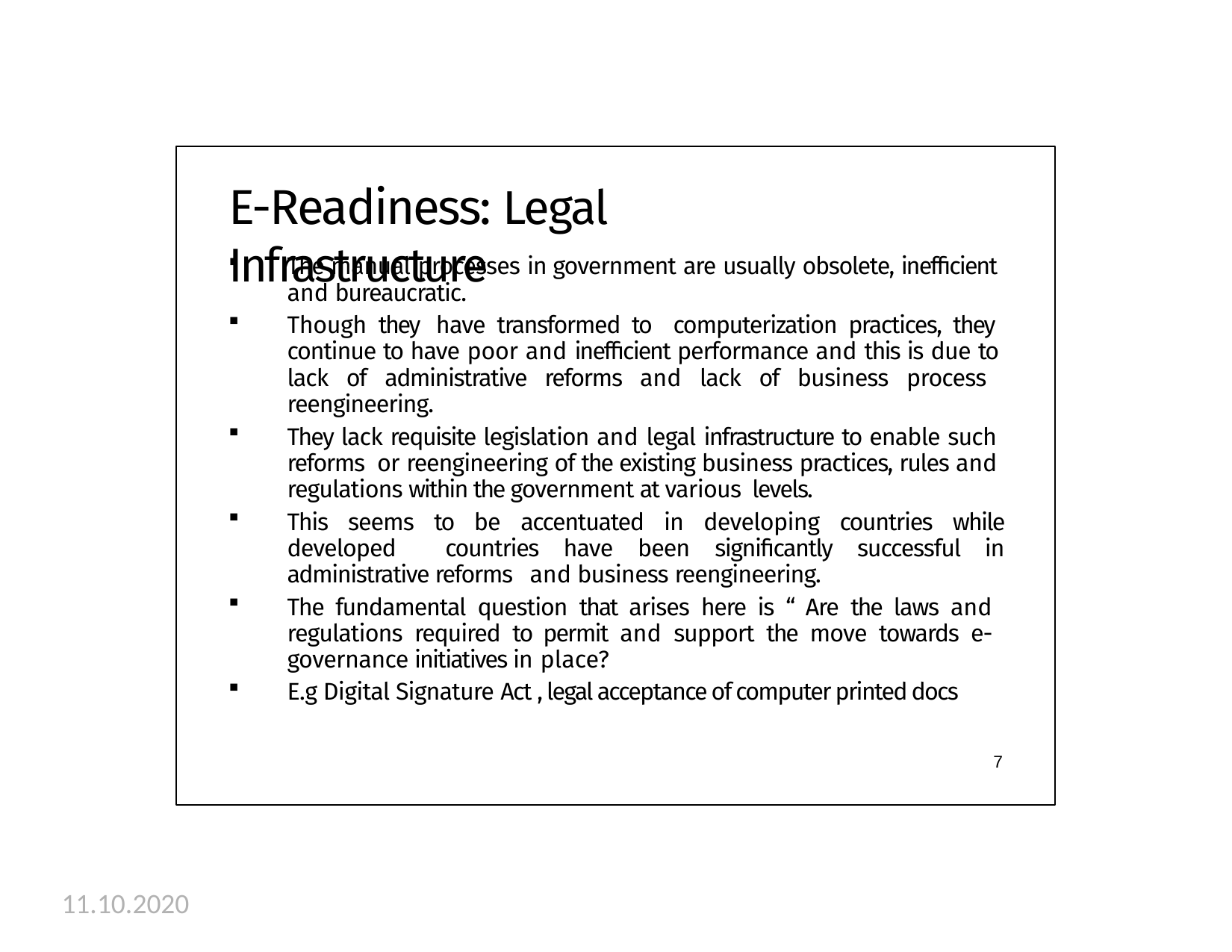

# E-Readiness: Legal Infrastructure
The manual processes in government are usually obsolete, inefficient  and bureaucratic.
Though they have transformed to  computerization practices, they  continue to have poor and inefficient performance and this is due to  lack of administrative reforms and lack of business process  reengineering.
They lack requisite legislation and legal infrastructure to enable such  reforms or reengineering of the existing business practices, rules and  regulations within the government at various levels.
This seems to be accentuated in developing countries while developed  countries have been significantly successful in administrative reforms  and business reengineering.
The fundamental question that arises here is “ Are the laws and  regulations required to permit and support the move towards e-  governance initiatives in place?
E.g Digital Signature Act , legal acceptance of computer printed docs
7
11.10.2020